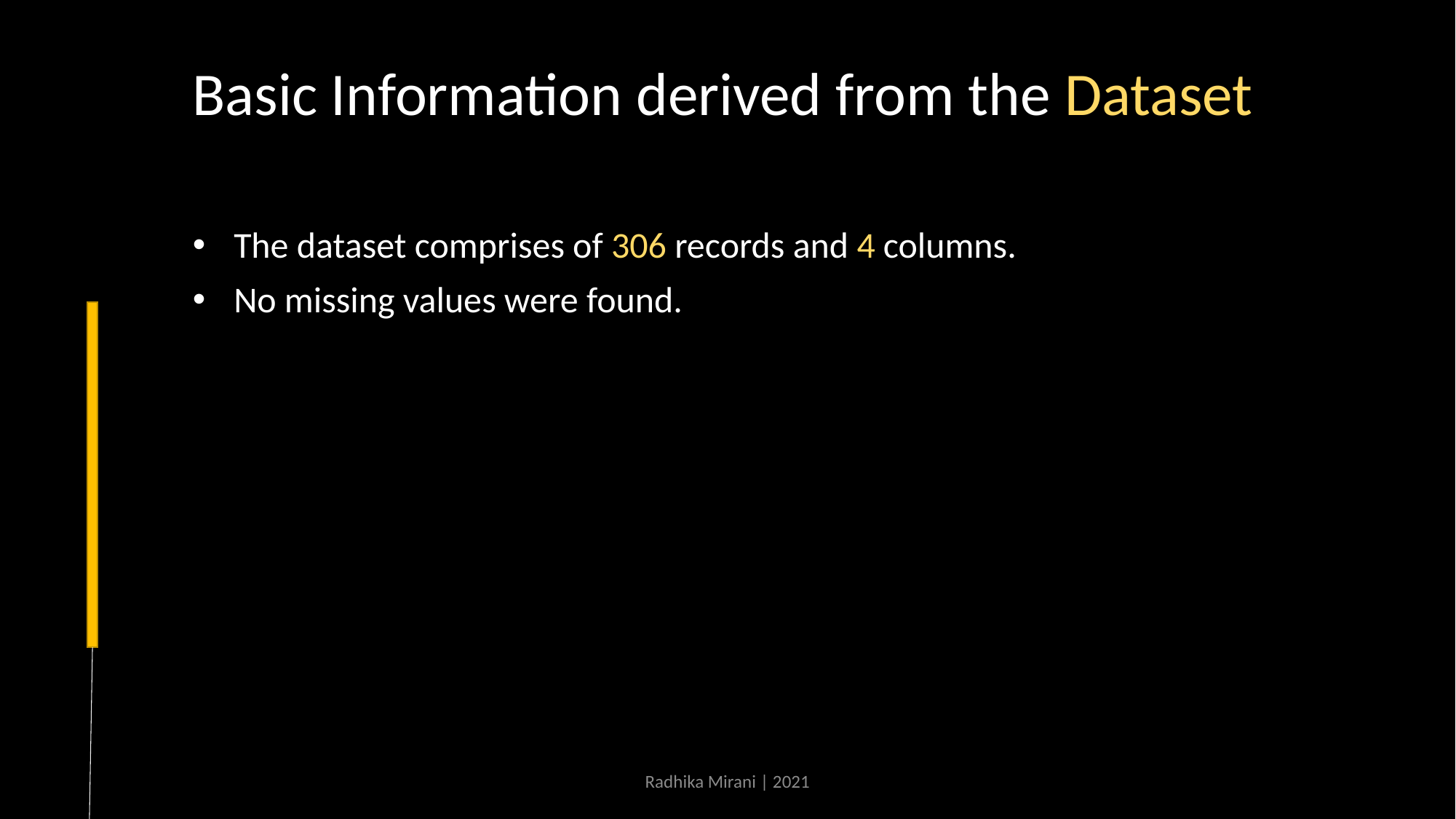

Basic Information derived from the Dataset
#
The dataset comprises of 306 records and 4 columns.
No missing values were found.

Radhika Mirani | 2021